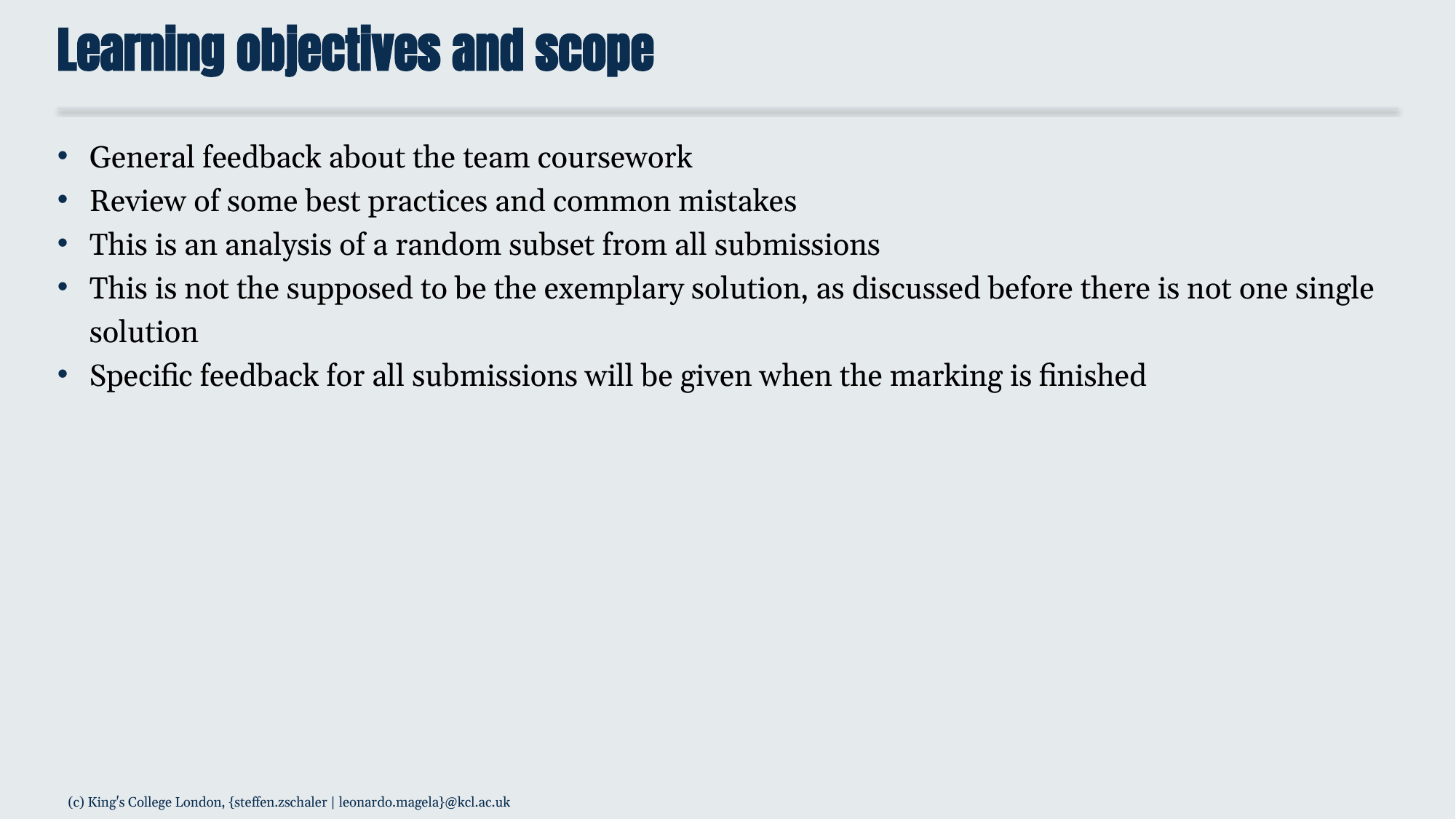

# Learning objectives and scope
General feedback about the team coursework
Review of some best practices and common mistakes
This is an analysis of a random subset from all submissions
This is not the supposed to be the exemplary solution, as discussed before there is not one single solution
Specific feedback for all submissions will be given when the marking is finished